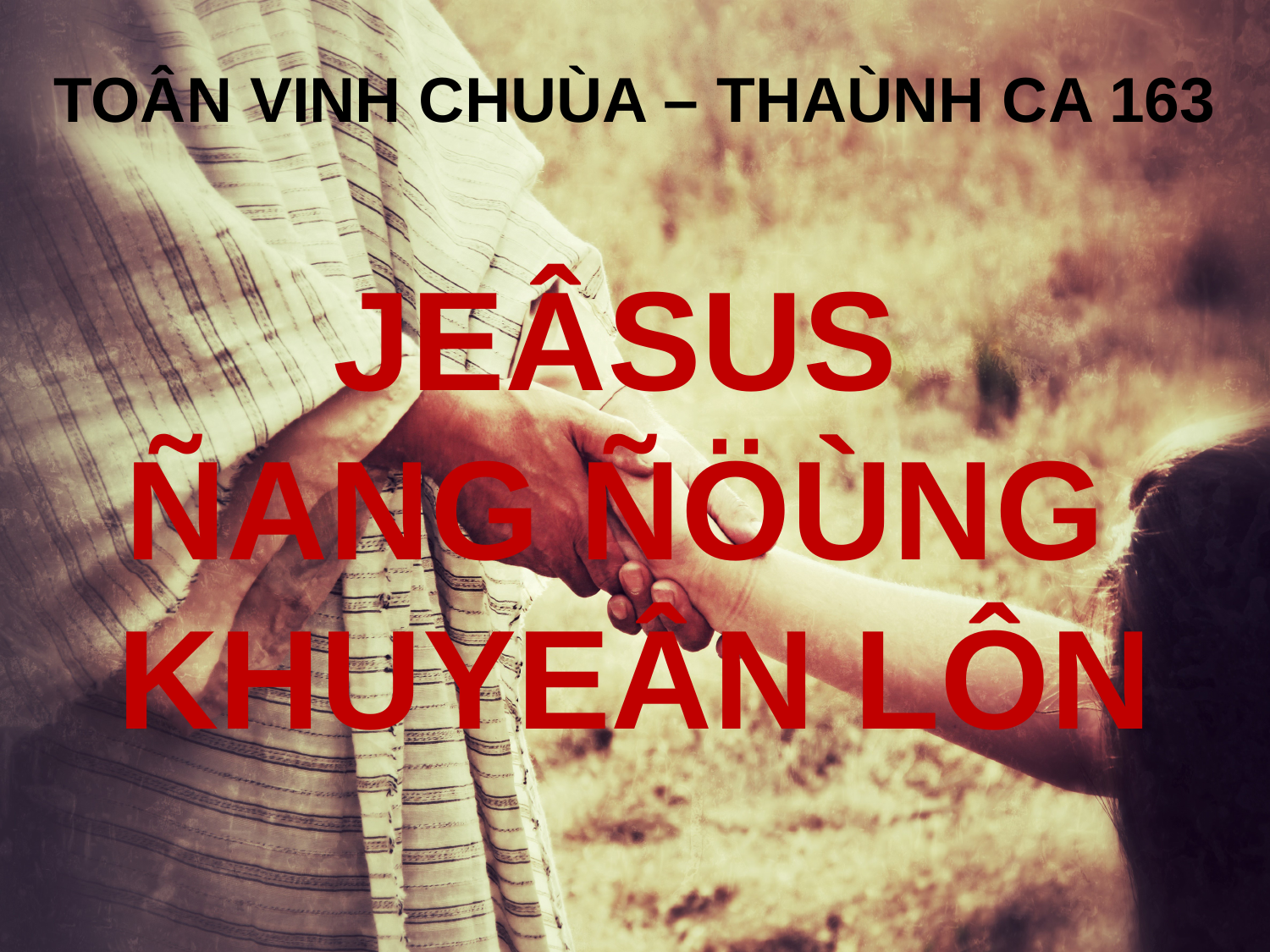

TOÂN VINH CHUÙA – THAÙNH CA 163
JEÂSUS
ÑANG ÑÖÙNG
KHUYEÂN LÔN